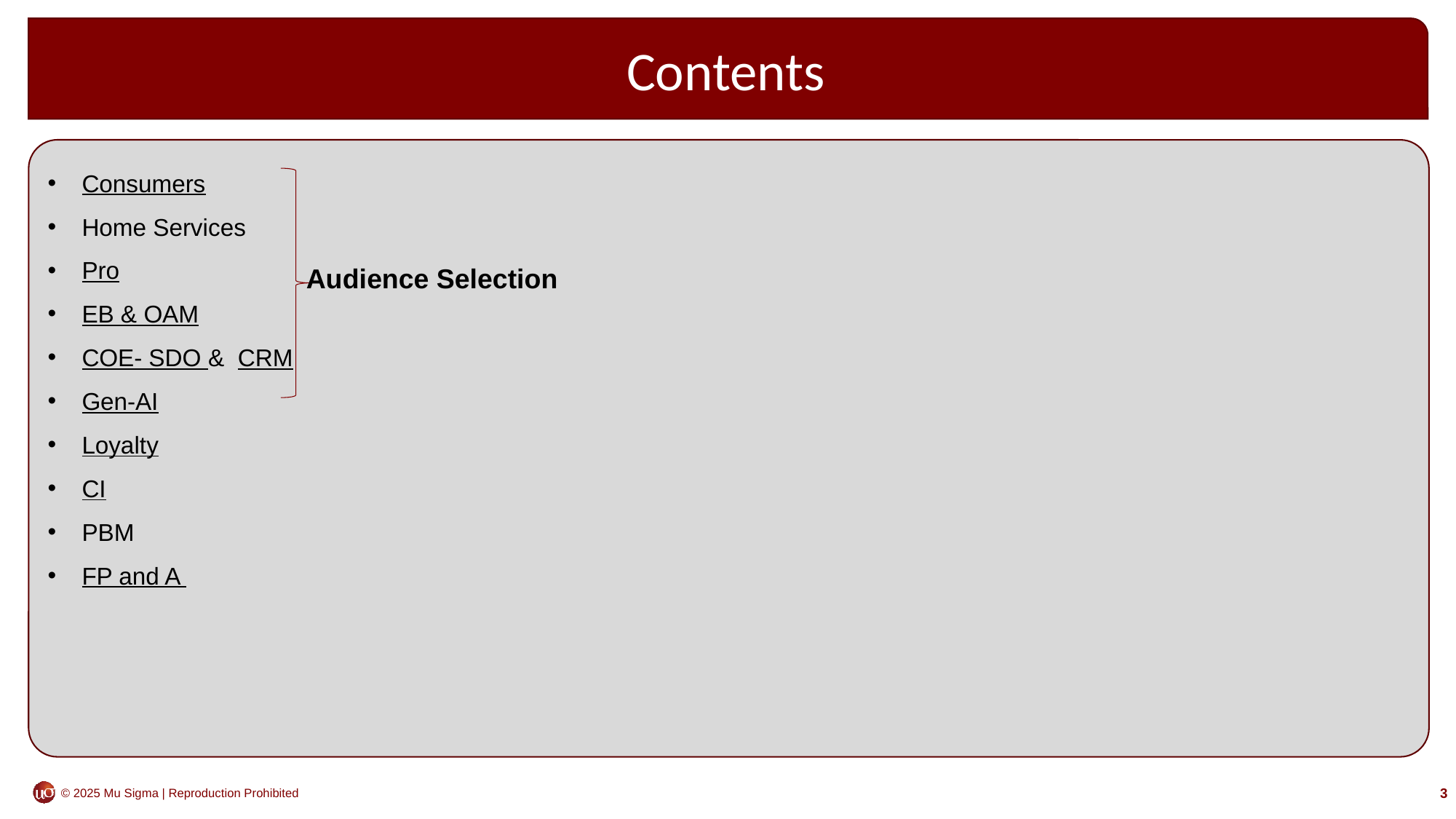

Contents
Consumers
Home Services
Pro
EB & OAM
COE- SDO &  CRM
Gen-AI
Loyalty
CI
PBM
FP and A

Audience Selection